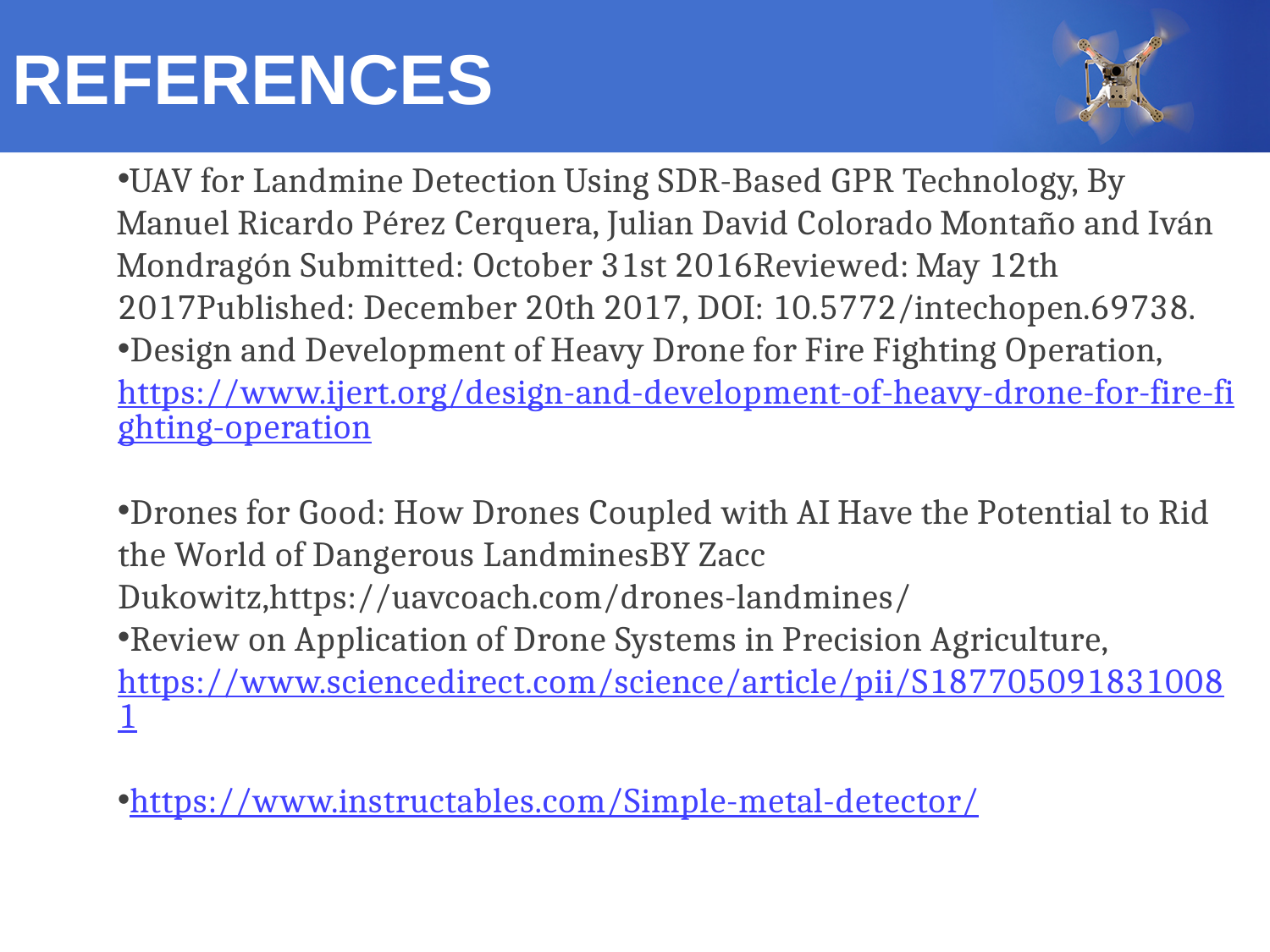

# REFERENCES
UAV for Landmine Detection Using SDR-Based GPR Technology, By Manuel Ricardo Pérez Cerquera, Julian David Colorado Montaño and Iván Mondragón Submitted: October 31st 2016Reviewed: May 12th 2017Published: December 20th 2017, DOI: 10.5772/intechopen.69738.
Design and Development of Heavy Drone for Fire Fighting Operation, https://www.ijert.org/design-and-development-of-heavy-drone-for-fire-fighting-operation
Drones for Good: How Drones Coupled with AI Have the Potential to Rid the World of Dangerous LandminesBY Zacc Dukowitz,https://uavcoach.com/drones-landmines/
Review on Application of Drone Systems in Precision Agriculture, https://www.sciencedirect.com/science/article/pii/S1877050918310081
https://www.instructables.com/Simple-metal-detector/